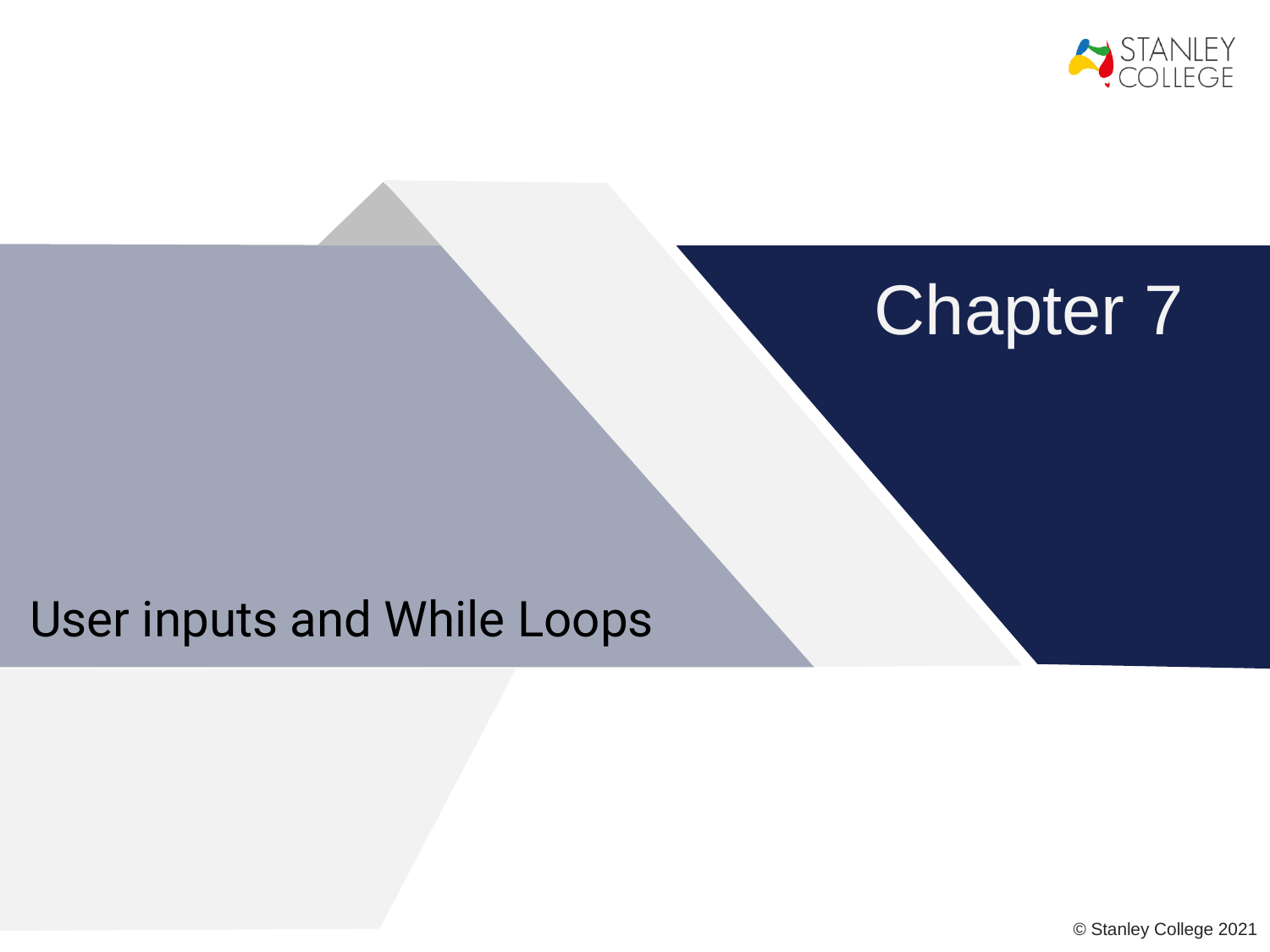

# Chapter 7
User inputs and While Loops